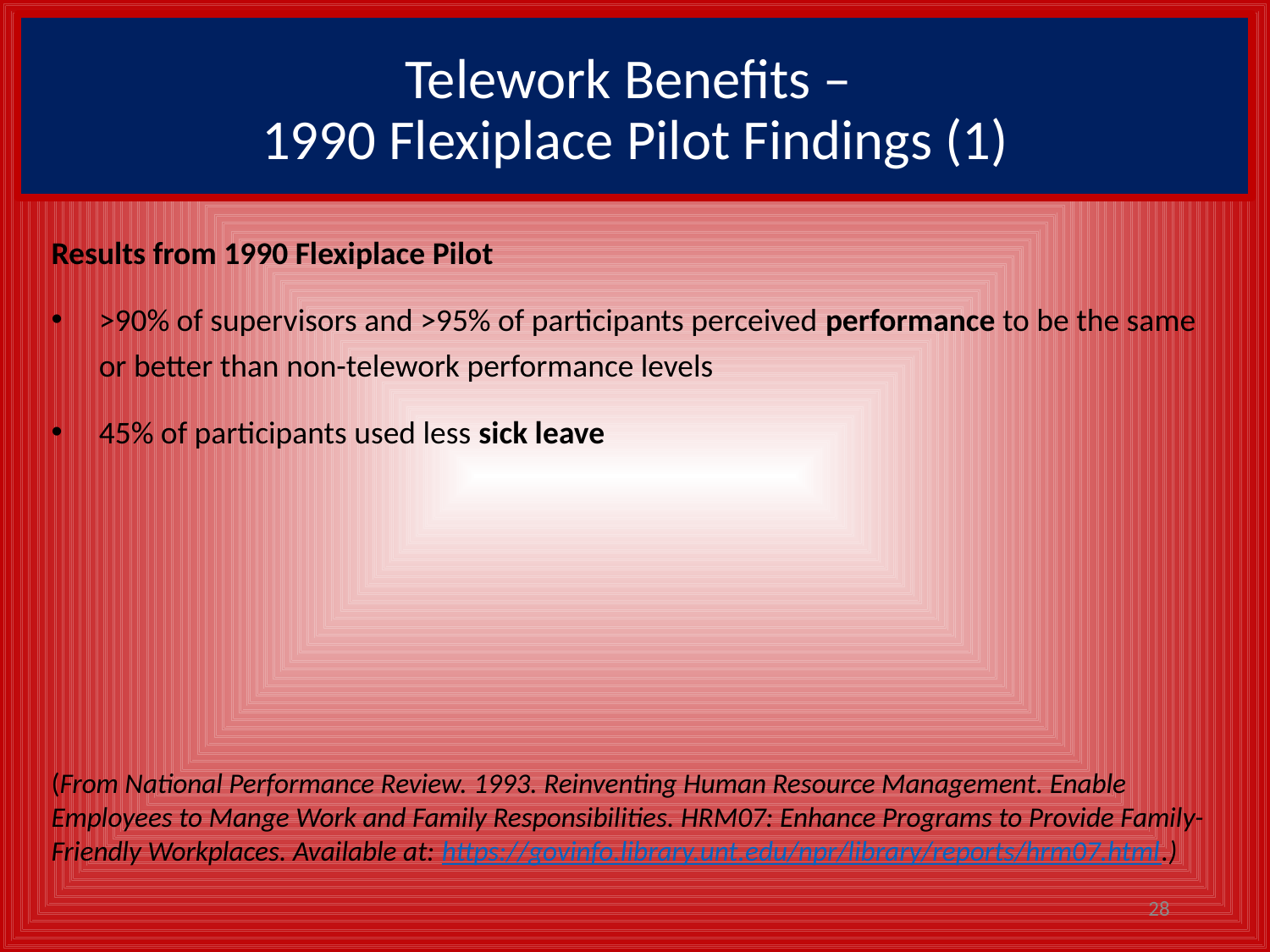

# Telework Benefits – 1990 Flexiplace Pilot Findings (1)
Results from 1990 Flexiplace Pilot
>90% of supervisors and >95% of participants perceived performance to be the same or better than non-telework performance levels
45% of participants used less sick leave

(From National Performance Review. 1993. Reinventing Human Resource Management. Enable Employees to Mange Work and Family Responsibilities. HRM07: Enhance Programs to Provide Family-Friendly Workplaces. Available at: https://govinfo.library.unt.edu/npr/library/reports/hrm07.html.)
28